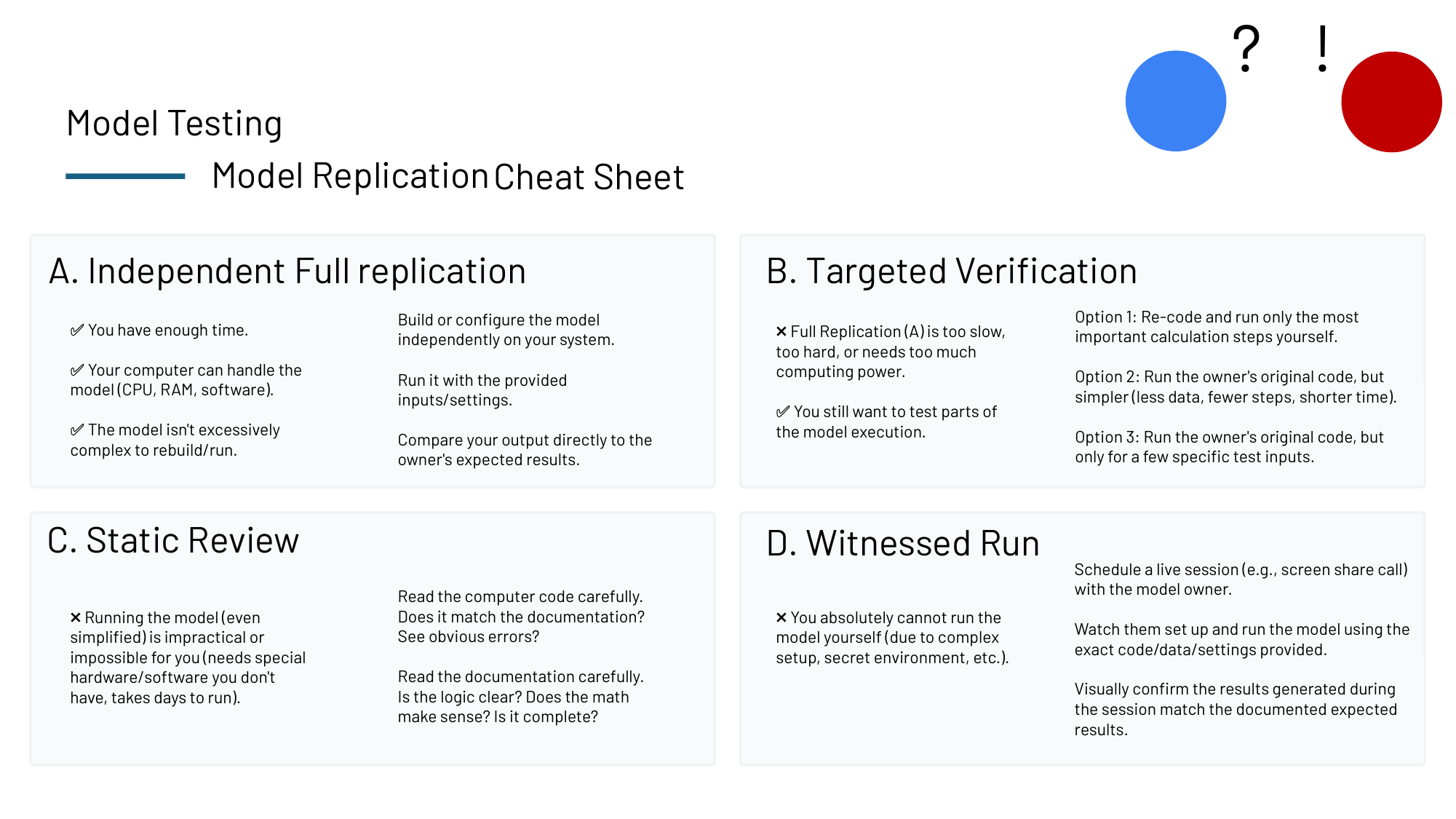

?
!
Model Testing

Model Replication
# Cheat Sheet

A. Independent Full replication
B. Targeted Verification

Option 1: Re-code and run only the most important calculation steps yourself.

Option 2: Run the owner's original code, but simpler (less data, fewer steps, shorter time).

Option 3: Run the owner's original code, but only for a few specific test inputs.
Build or configure the model independently on your system.

Run it with the provided inputs/settings.

Compare your output directly to the owner's expected results.
✅ You have enough time.

✅ Your computer can handle the model (CPU, RAM, software).

✅ The model isn't excessively complex to rebuild/run.
❌ Full Replication (A) is too slow, too hard, or needs too much computing power.

✅ You still want to test parts of the model execution.
C. Static Review
D. Witnessed Run

Schedule a live session (e.g., screen share call) with the model owner.

Watch them set up and run the model using the exact code/data/settings provided.

Visually confirm the results generated during the session match the documented expected results.
Read the computer code carefully. Does it match the documentation? See obvious errors?

Read the documentation carefully. Is the logic clear? Does the math make sense? Is it complete?
❌ Running the model (even simplified) is impractical or impossible for you (needs special hardware/software you don't have, takes days to run).
❌ You absolutely cannot run the model yourself (due to complex setup, secret environment, etc.).